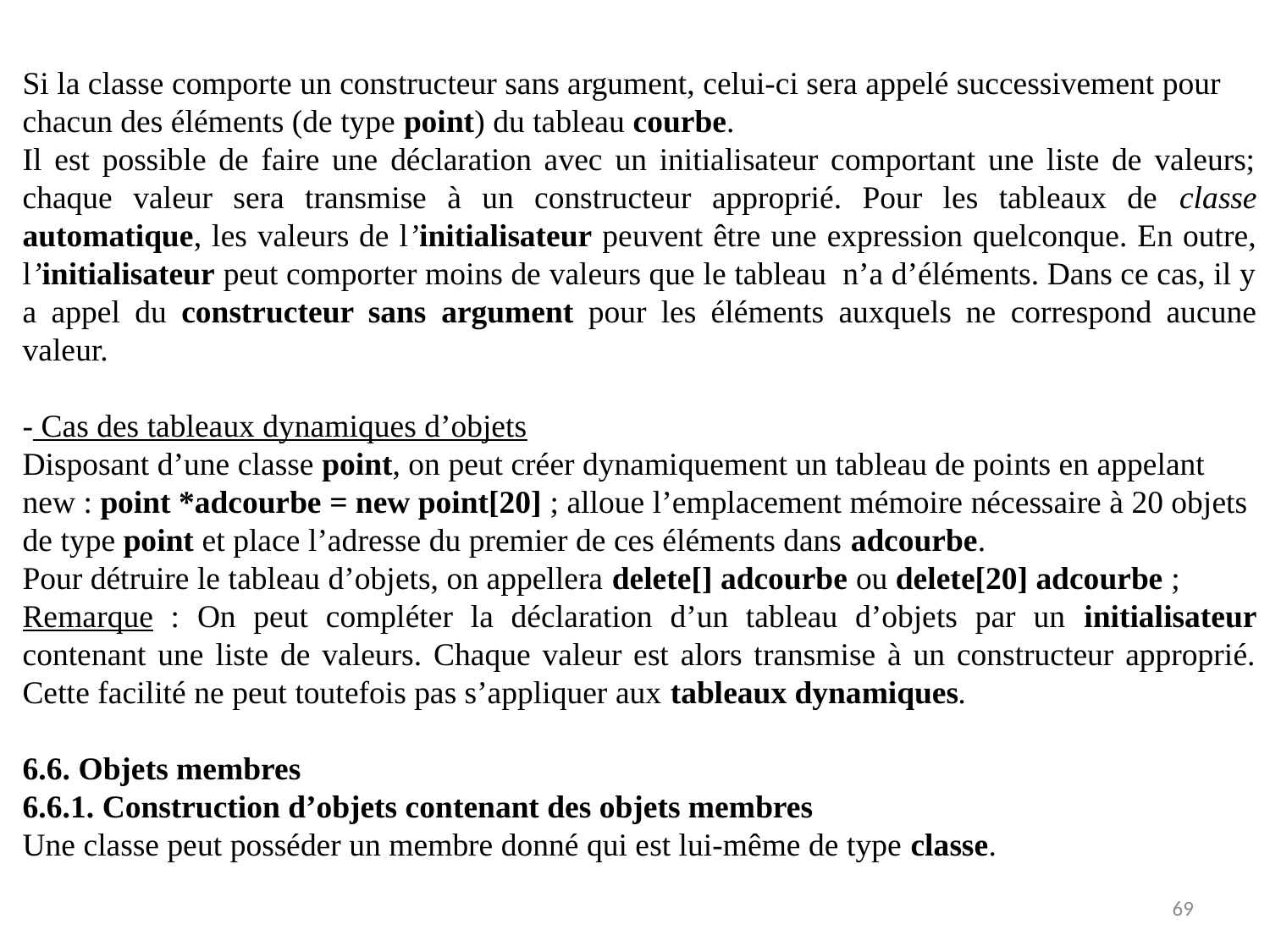

Si la classe comporte un constructeur sans argument, celui-ci sera appelé successivement pour chacun des éléments (de type point) du tableau courbe.
Il est possible de faire une déclaration avec un initialisateur comportant une liste de valeurs; chaque valeur sera transmise à un constructeur approprié. Pour les tableaux de classe automatique, les valeurs de l’initialisateur peuvent être une expression quelconque. En outre, l’initialisateur peut comporter moins de valeurs que le tableau  n’a d’éléments. Dans ce cas, il y a appel du constructeur sans argument pour les éléments auxquels ne correspond aucune valeur.

- Cas des tableaux dynamiques d’objets
Disposant d’une classe point, on peut créer dynamiquement un tableau de points en appelant new : point *adcourbe = new point[20] ; alloue l’emplacement mémoire nécessaire à 20 objets de type point et place l’adresse du premier de ces éléments dans adcourbe.
Pour détruire le tableau d’objets, on appellera delete[] adcourbe ou delete[20] adcourbe ;
Remarque : On peut compléter la déclaration d’un tableau d’objets par un initialisateur contenant une liste de valeurs. Chaque valeur est alors transmise à un constructeur approprié. Cette facilité ne peut toutefois pas s’appliquer aux tableaux dynamiques.

6.6. Objets membres
6.6.1. Construction d’objets contenant des objets membres
Une classe peut posséder un membre donné qui est lui-même de type classe.
69